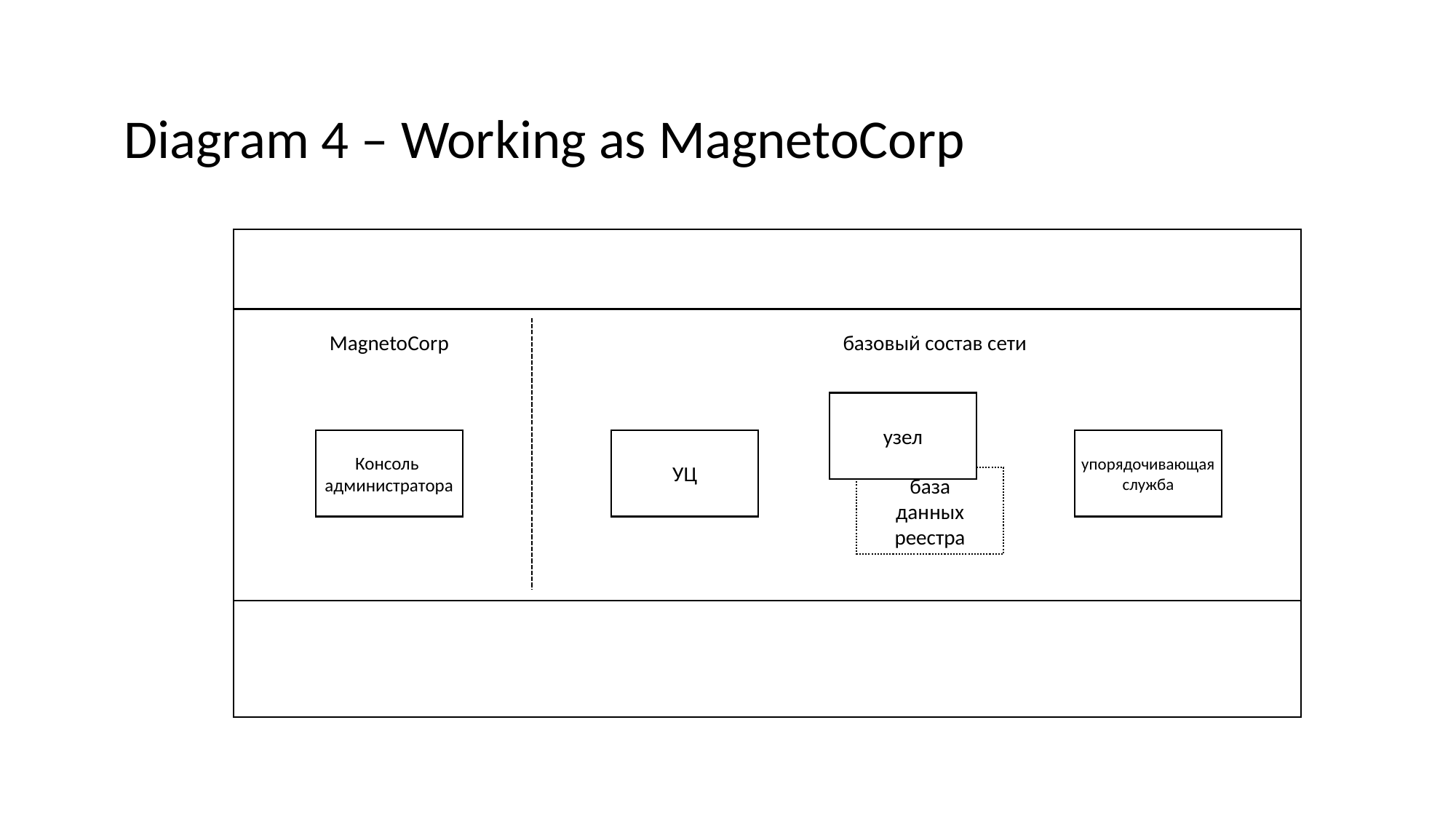

Diagram 4 – Working as MagnetoCorp

MagnetoCorp
базовый состав сети
узел
база
данных
реестра
УЦ
упорядочивающая служба
Консоль
администратора